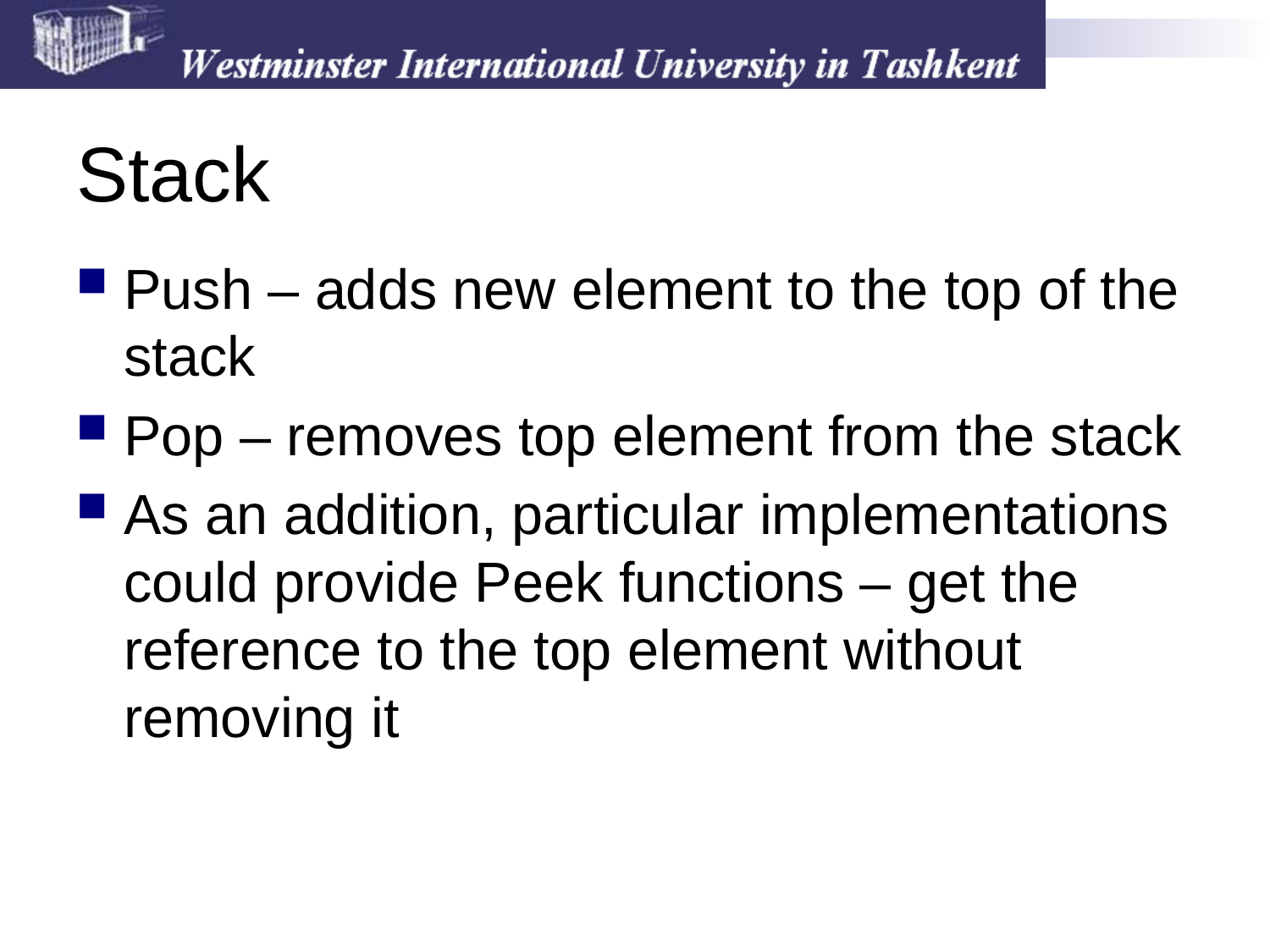

# Stack
Push – adds new element to the top of the stack
Pop – removes top element from the stack
As an addition, particular implementations could provide Peek functions – get the reference to the top element without removing it